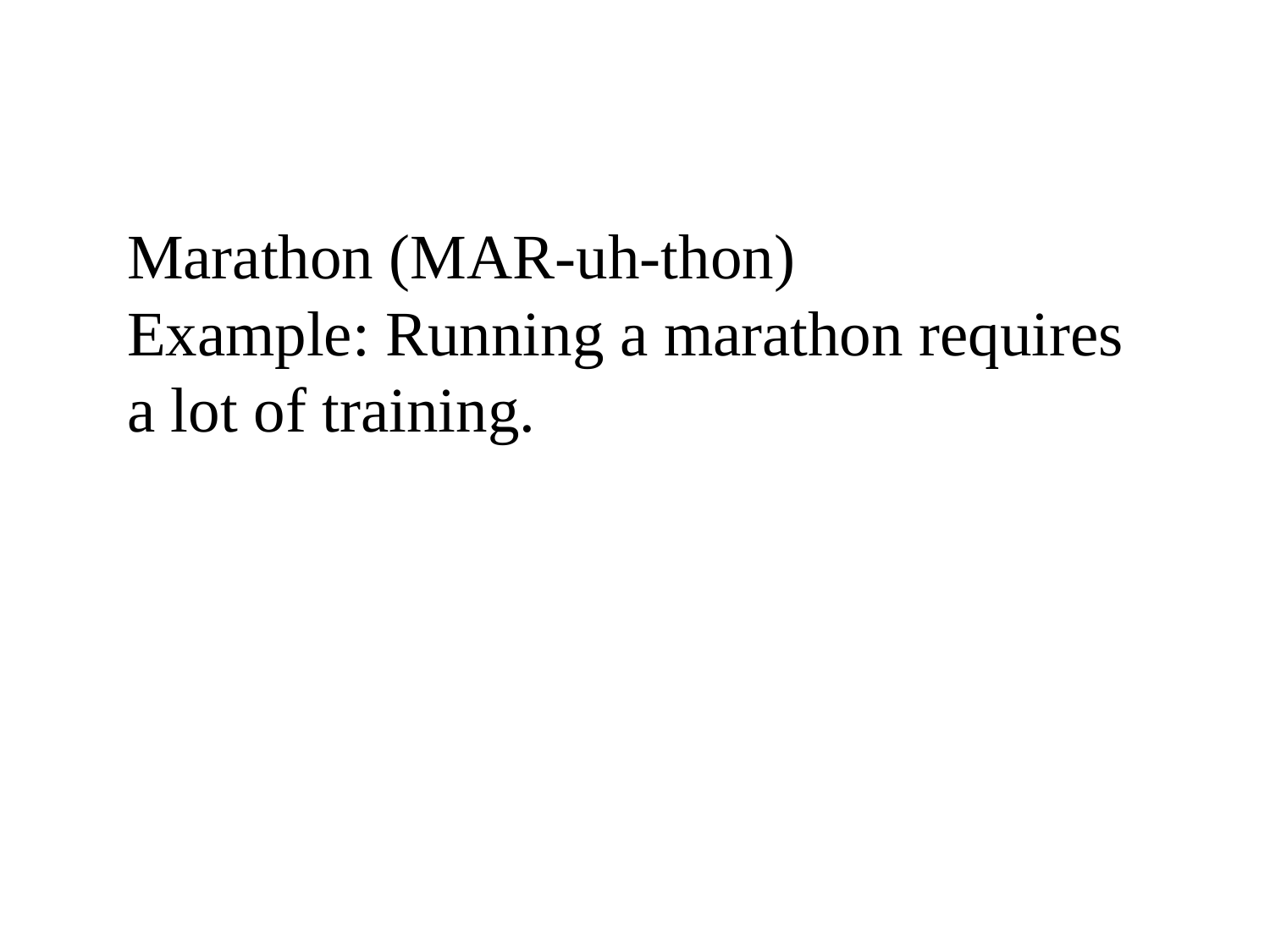

Marathon (MAR-uh-thon)
Example: Running a marathon requires a lot of training.